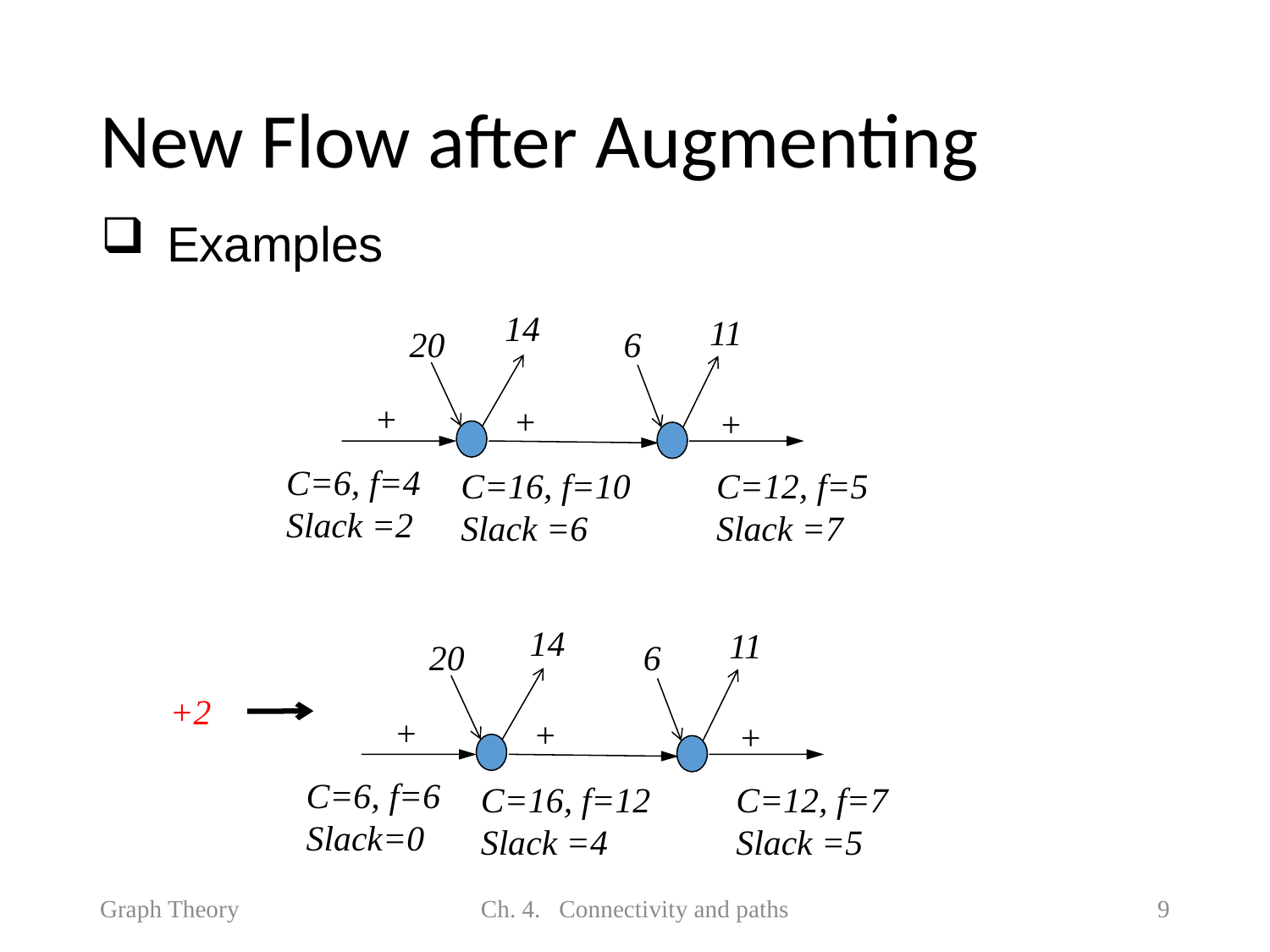

# New Flow after Augmenting
Examples
14
11
20
6
+
+
+

C=6, f=4
Slack =2
C=16, f=10
Slack =6
C=12, f=5
Slack =7
14
11
20
6
+2
+
+
+

C=6, f=6
Slack=0
C=16, f=12
Slack =4
C=12, f=7
Slack =5
Graph Theory
Ch. 4.   Connectivity and paths
9